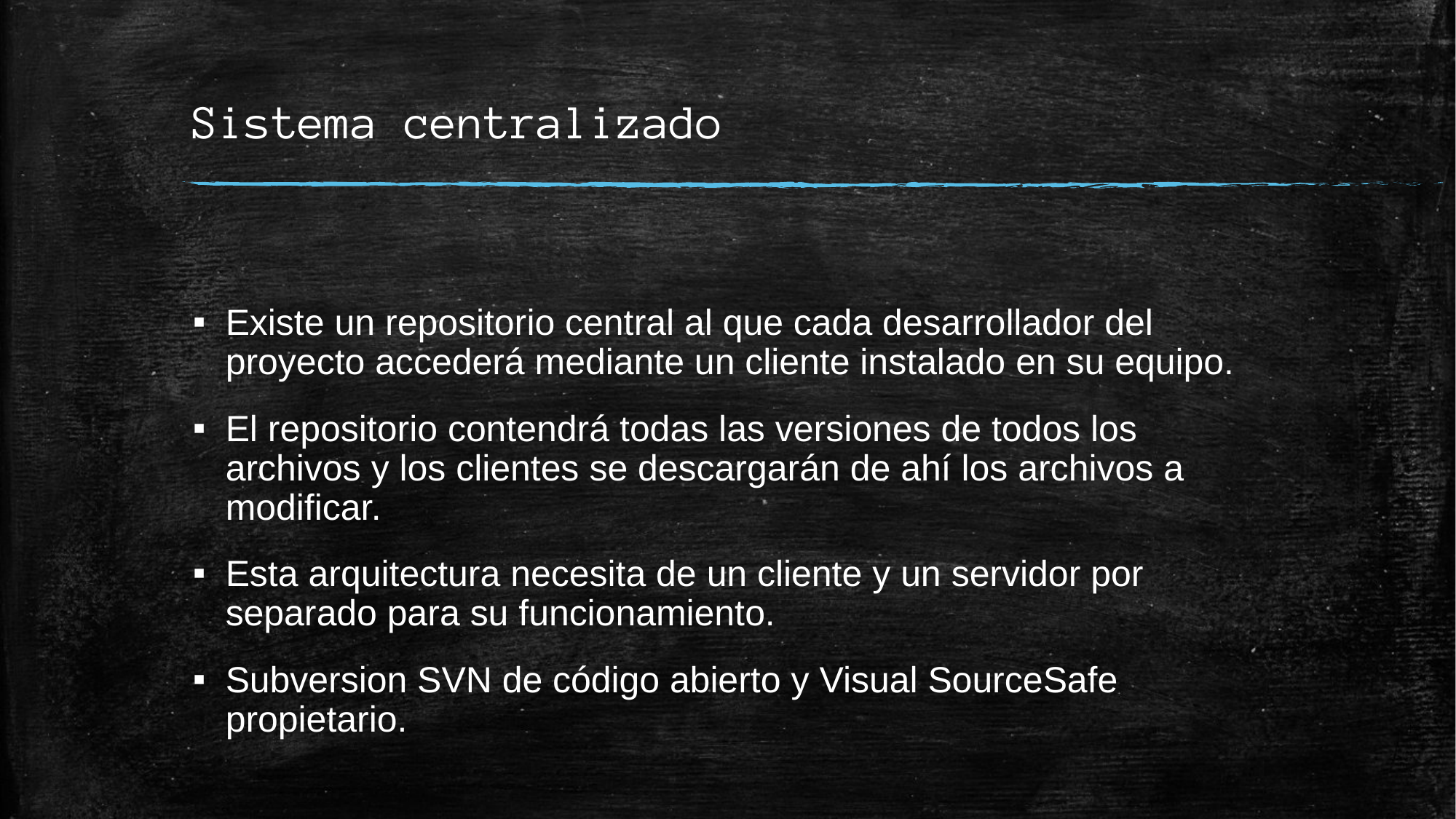

# Sistema centralizado

Existe un repositorio central al que cada desarrollador del proyecto accederá mediante un cliente instalado en su equipo.
El repositorio contendrá todas las versiones de todos los archivos y los clientes se descargarán de ahí los archivos a modificar.
Esta arquitectura necesita de un cliente y un servidor por separado para su funcionamiento.
Subversion SVN de código abierto y Visual SourceSafe propietario.